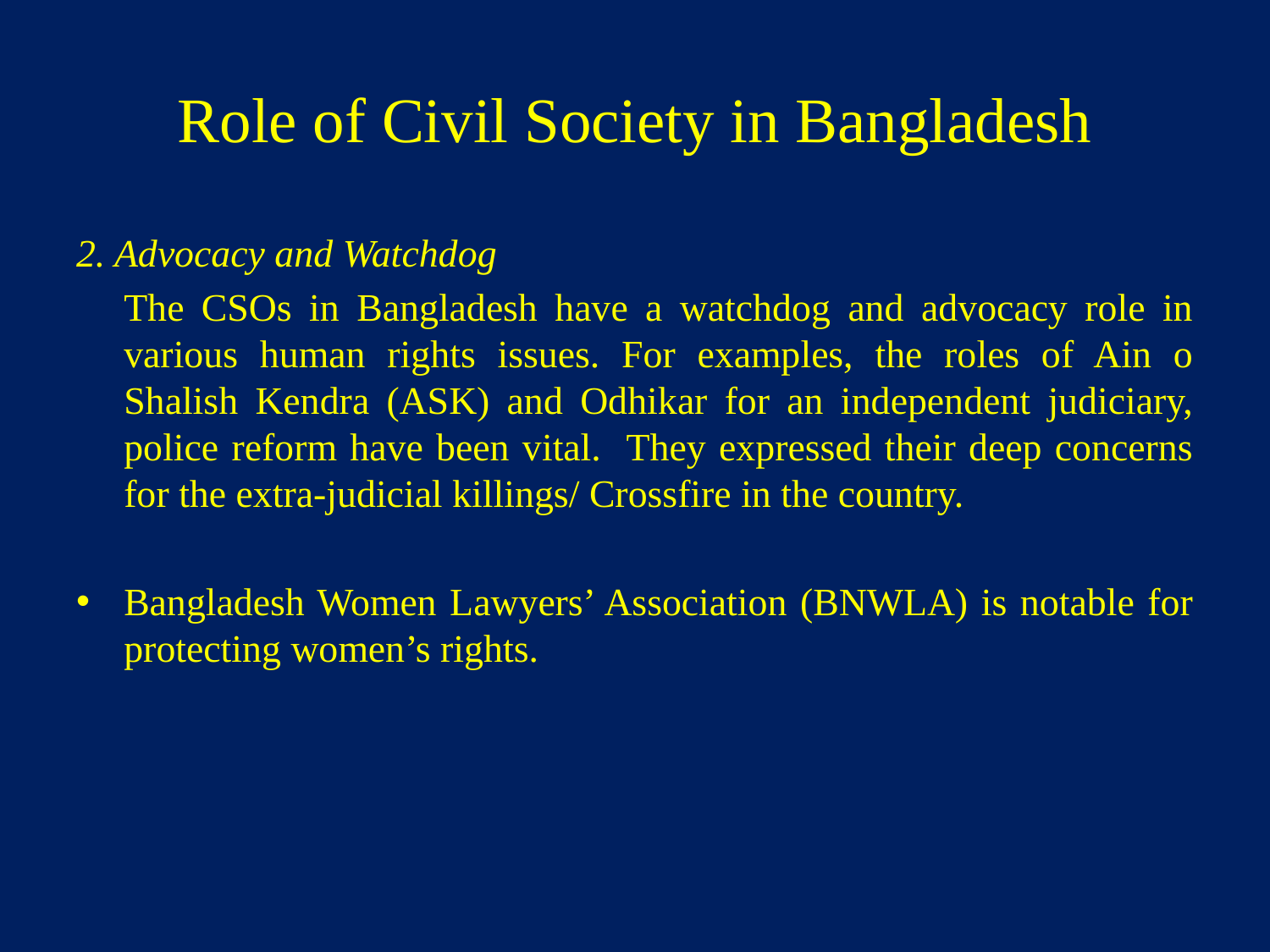

# Role of Civil Society in Bangladesh
2. Advocacy and Watchdog
	The CSOs in Bangladesh have a watchdog and advocacy role in various human rights issues. For examples, the roles of Ain o Shalish Kendra (ASK) and Odhikar for an independent judiciary, police reform have been vital.  They expressed their deep concerns for the extra-judicial killings/ Crossfire in the country.

Bangladesh Women Lawyers’ Association (BNWLA) is notable for protecting women’s rights.